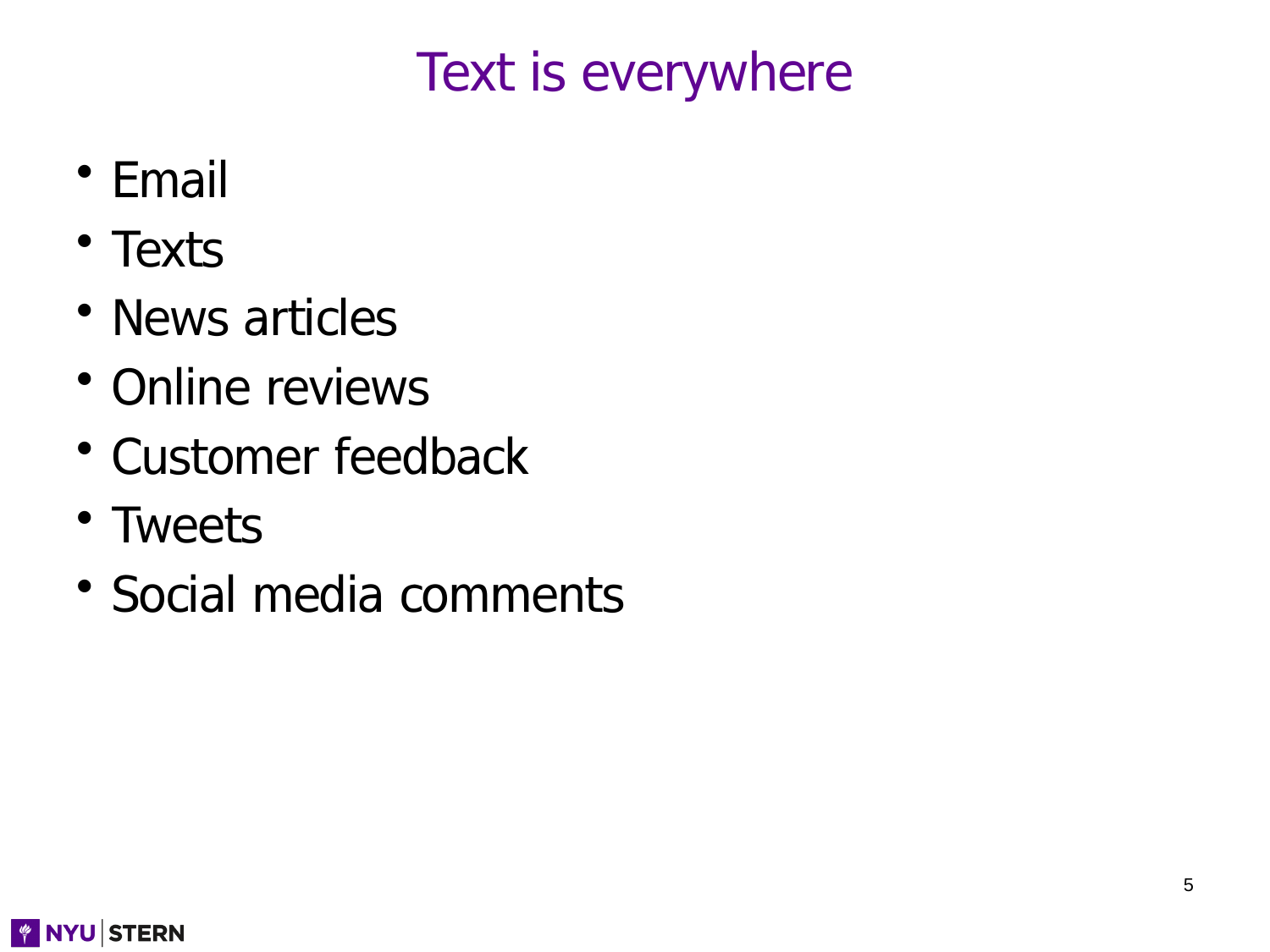

# Text is everywhere
Email
Texts
News articles
Online reviews
Customer feedback
Tweets
Social media comments
5